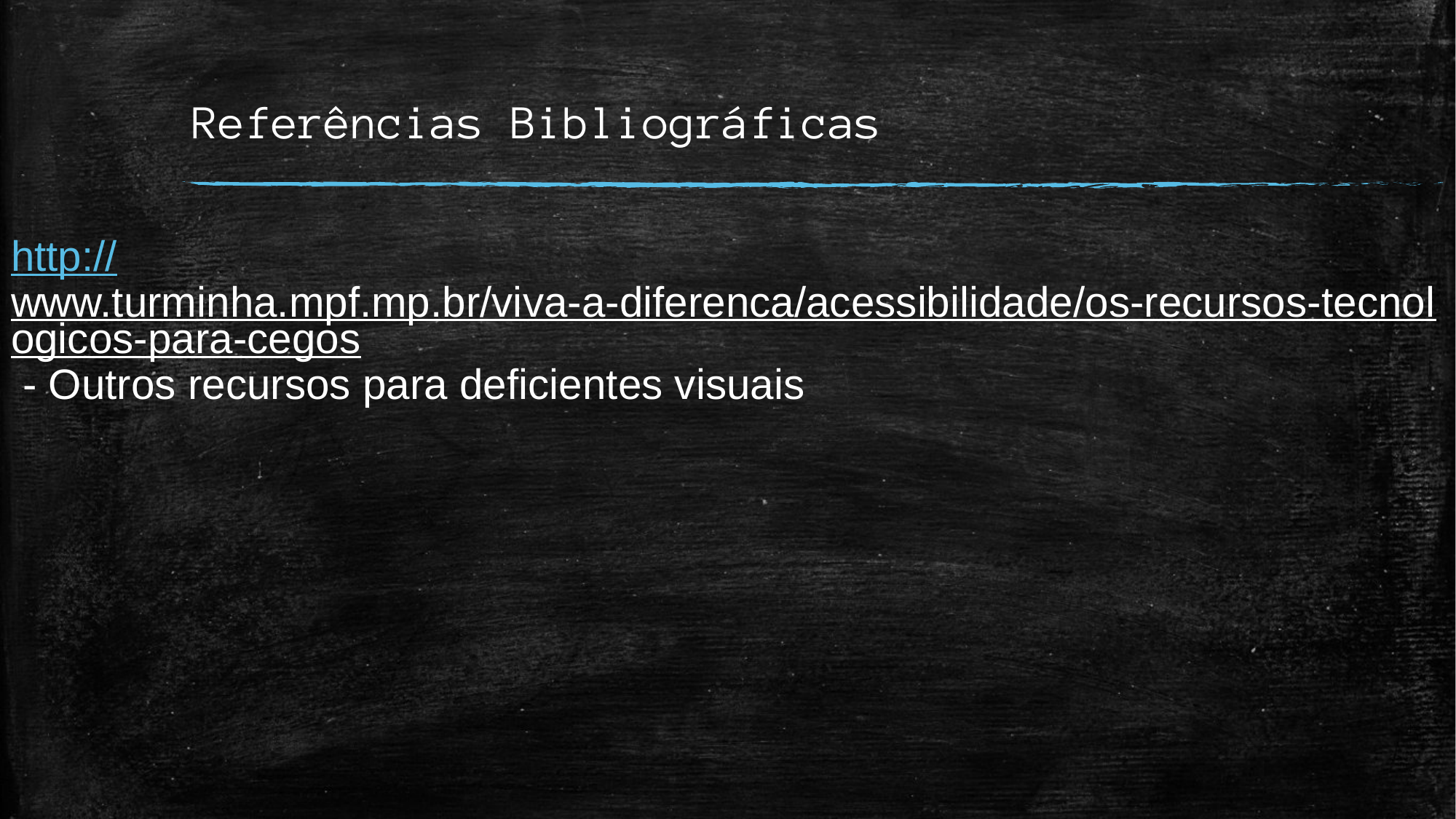

# Referências Bibliográficas
http://www.turminha.mpf.mp.br/viva-a-diferenca/acessibilidade/os-recursos-tecnologicos-para-cegos - Outros recursos para deficientes visuais